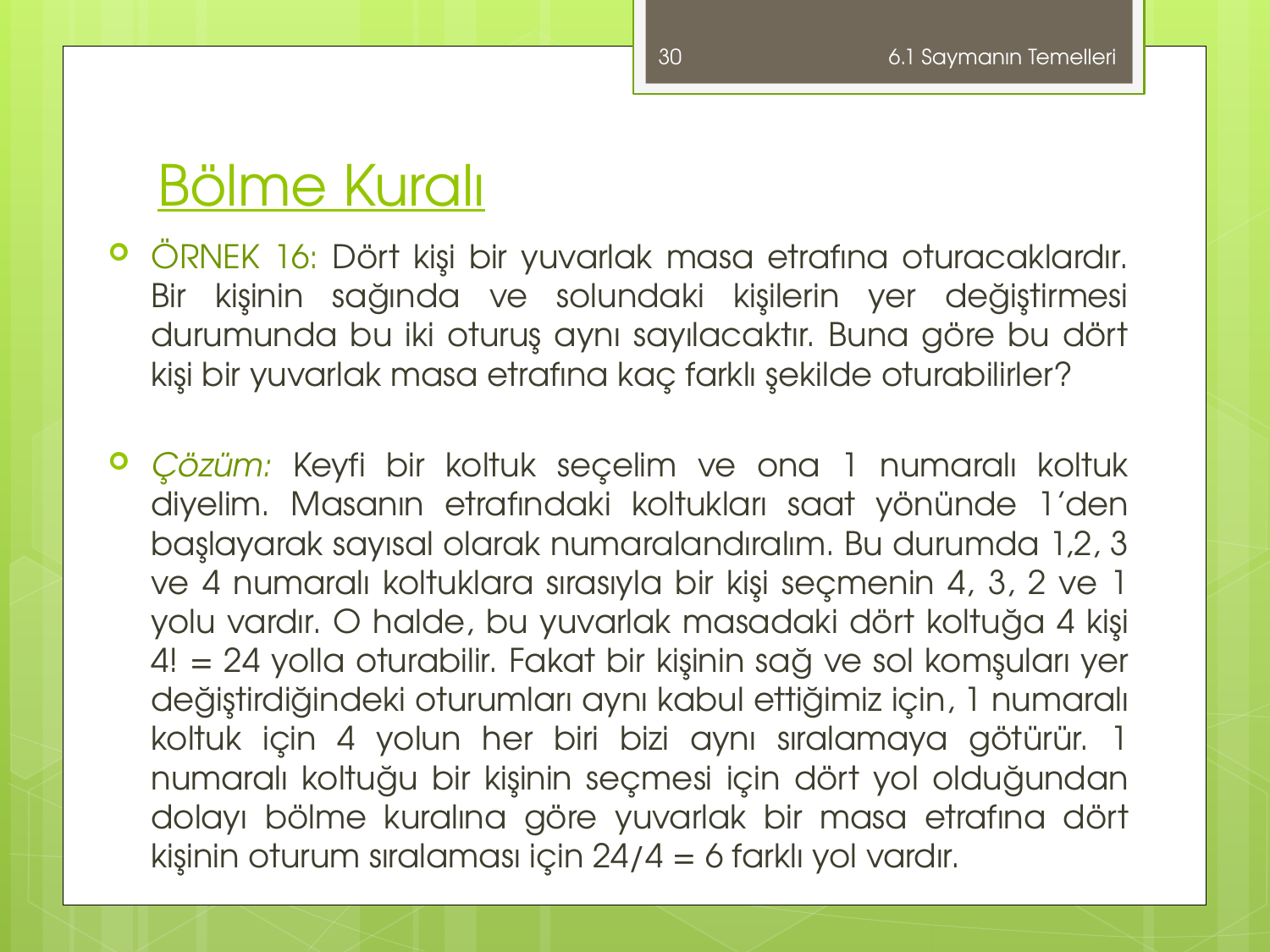

30
6.1 Saymanın Temelleri
# Bölme Kuralı
ÖRNEK 16: Dört kişi bir yuvarlak masa etrafına oturacaklardır. Bir kişinin sağında ve solundaki kişilerin yer değiştirmesi durumunda bu iki oturuş aynı sayılacaktır. Buna göre bu dört kişi bir yuvarlak masa etrafına kaç farklı şekilde oturabilirler?

Çözüm: Keyfi bir koltuk seçelim ve ona 1 numaralı koltuk diyelim. Masanın etrafındaki koltukları saat yönünde 1’den başlayarak sayısal olarak numaralandıralım. Bu durumda 1,2, 3 ve 4 numaralı koltuklara sırasıyla bir kişi seçmenin 4, 3, 2 ve 1 yolu vardır. O halde, bu yuvarlak masadaki dört koltuğa 4 kişi 4! = 24 yolla oturabilir. Fakat bir kişinin sağ ve sol komşuları yer değiştirdiğindeki oturumları aynı kabul ettiğimiz için, 1 numaralı koltuk için 4 yolun her biri bizi aynı sıralamaya götürür. 1 numaralı koltuğu bir kişinin seçmesi için dört yol olduğundan dolayı bölme kuralına göre yuvarlak bir masa etrafına dört kişinin oturum sıralaması için 24/4 = 6 farklı yol vardır.